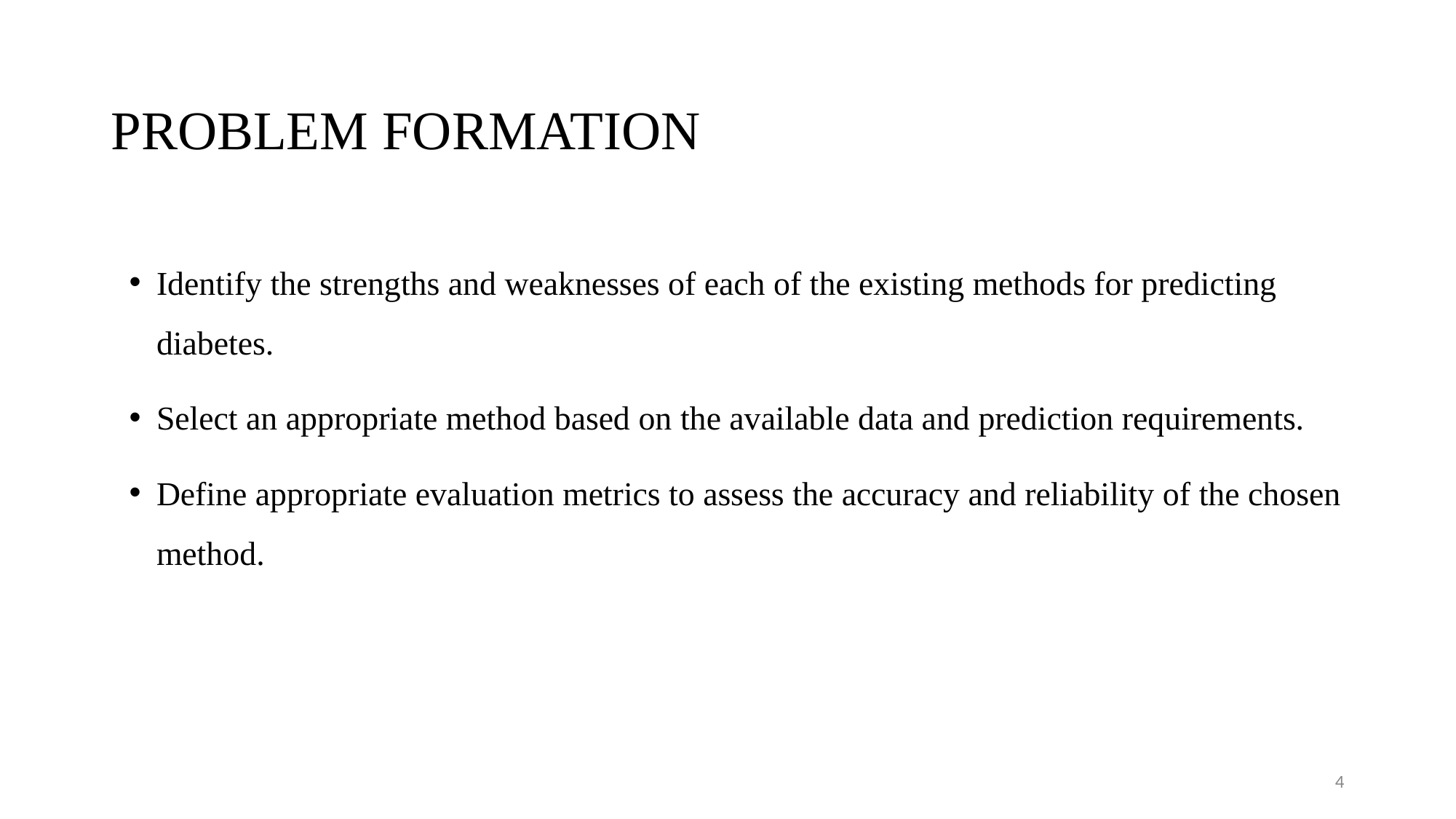

PROBLEM FORMATION

Identify the strengths and weaknesses of each of the existing methods for predicting diabetes.
Select an appropriate method based on the available data and prediction requirements.
Define appropriate evaluation metrics to assess the accuracy and reliability of the chosen method.
4